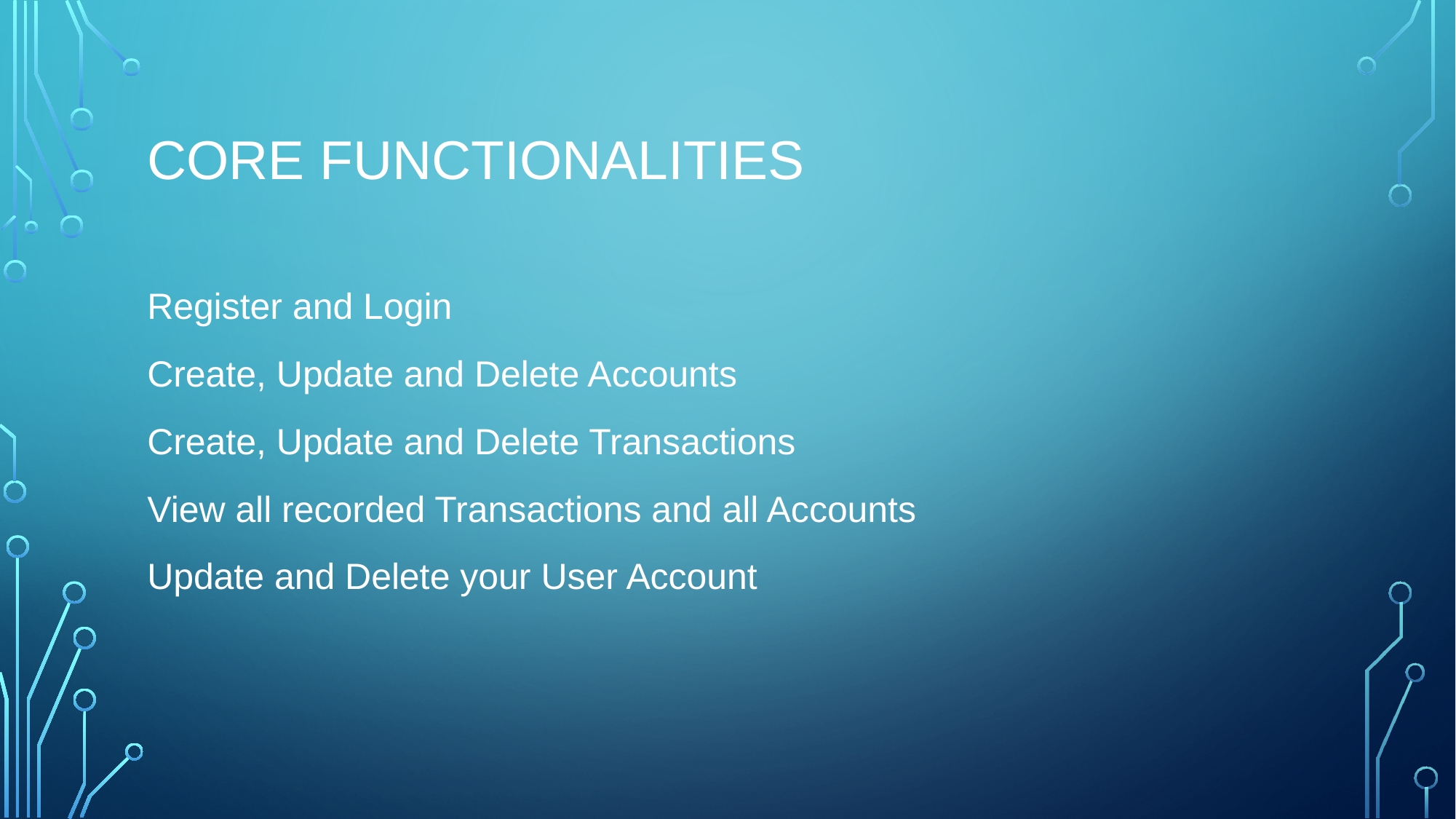

# Core Functionalities
Register and Login
Create, Update and Delete Accounts
Create, Update and Delete Transactions
View all recorded Transactions and all Accounts
Update and Delete your User Account